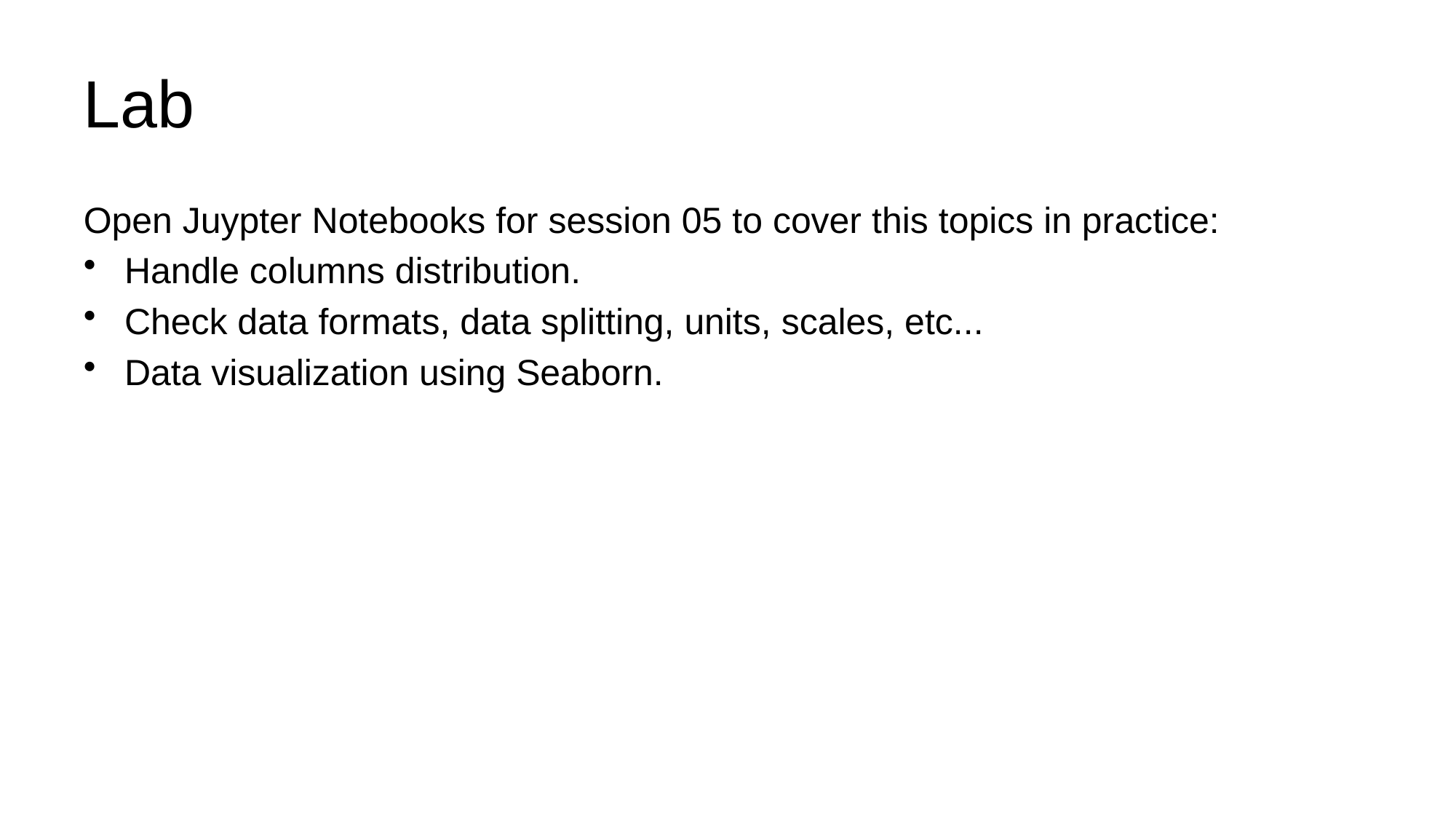

# Lab
Open Juypter Notebooks for session 05 to cover this topics in practice:
Handle columns distribution.
Check data formats, data splitting, units, scales, etc...
Data visualization using Seaborn.